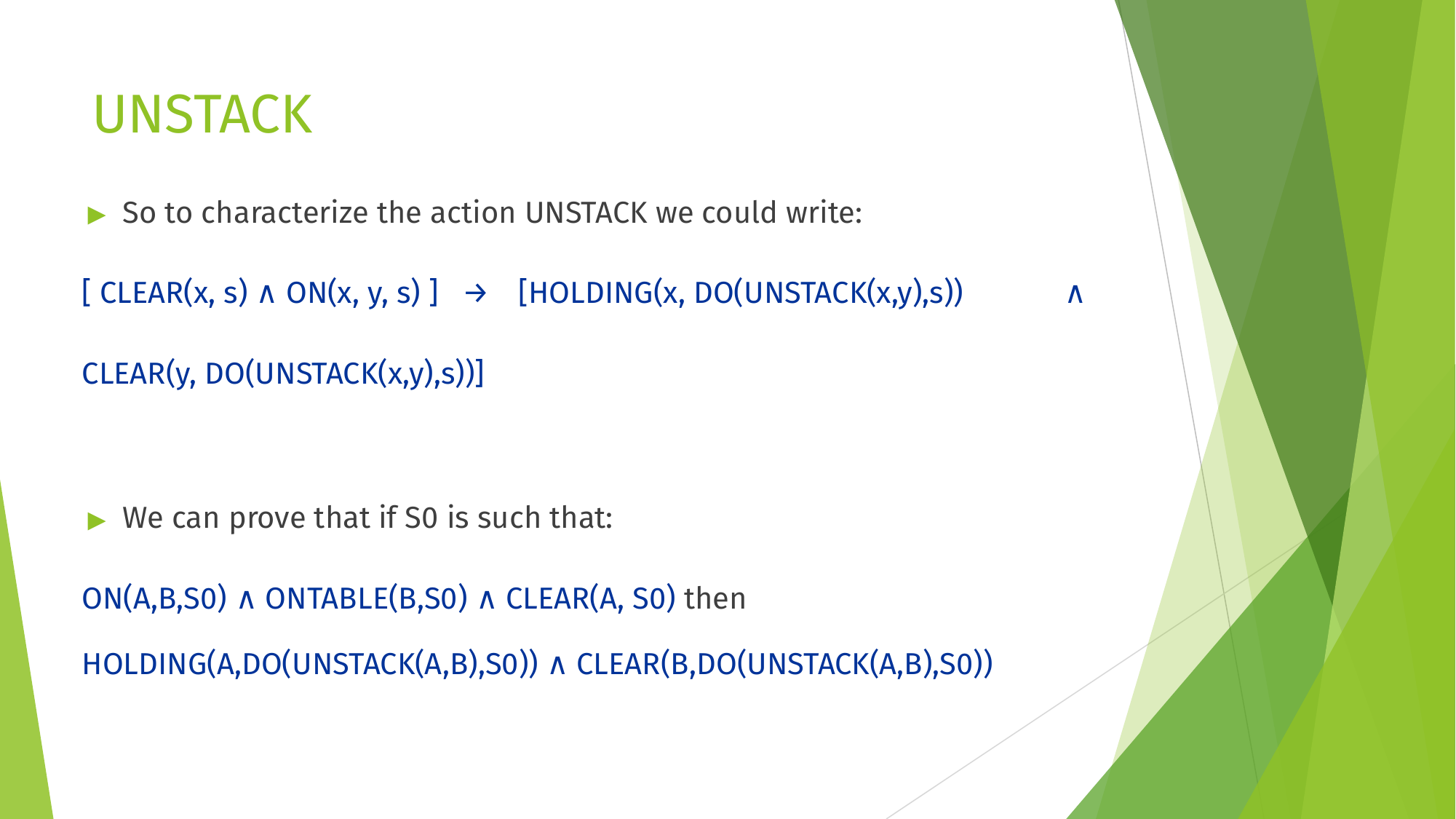

# UNSTACK
So to characterize the action UNSTACK we could write:
[ CLEAR(x, s) ∧ ON(x, y, s) ]   →	[HOLDING(x, DO(UNSTACK(x,y),s))	∧
CLEAR(y, DO(UNSTACK(x,y),s))]

We can prove that if S0 is such that:
ON(A,B,S0) ∧ ONTABLE(B,S0) ∧ CLEAR(A, S0) then
HOLDING(A,DO(UNSTACK(A,B),S0)) ∧ CLEAR(B,DO(UNSTACK(A,B),S0))